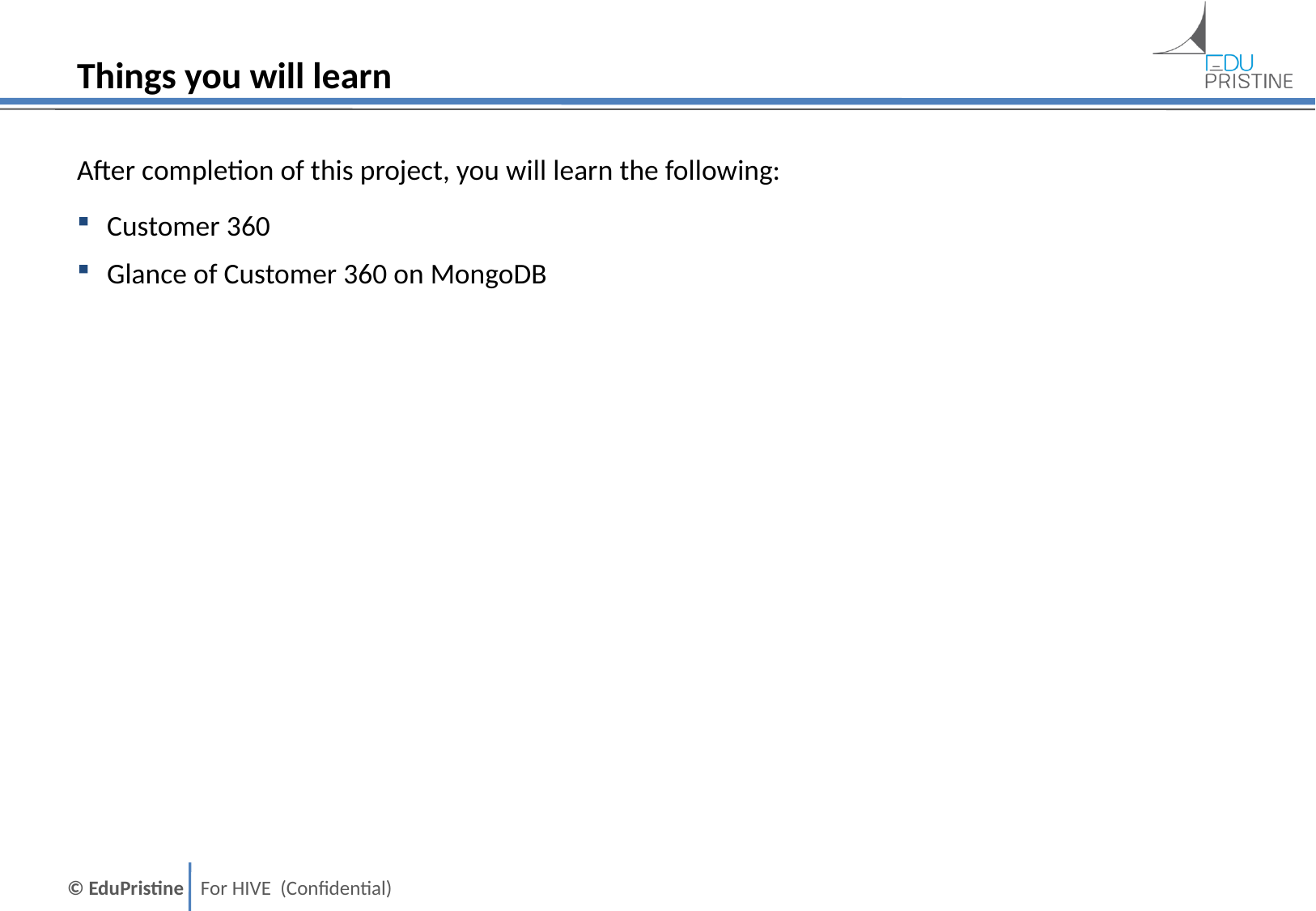

# Things you will learn
After completion of this project, you will learn the following:
Customer 360
Glance of Customer 360 on MongoDB